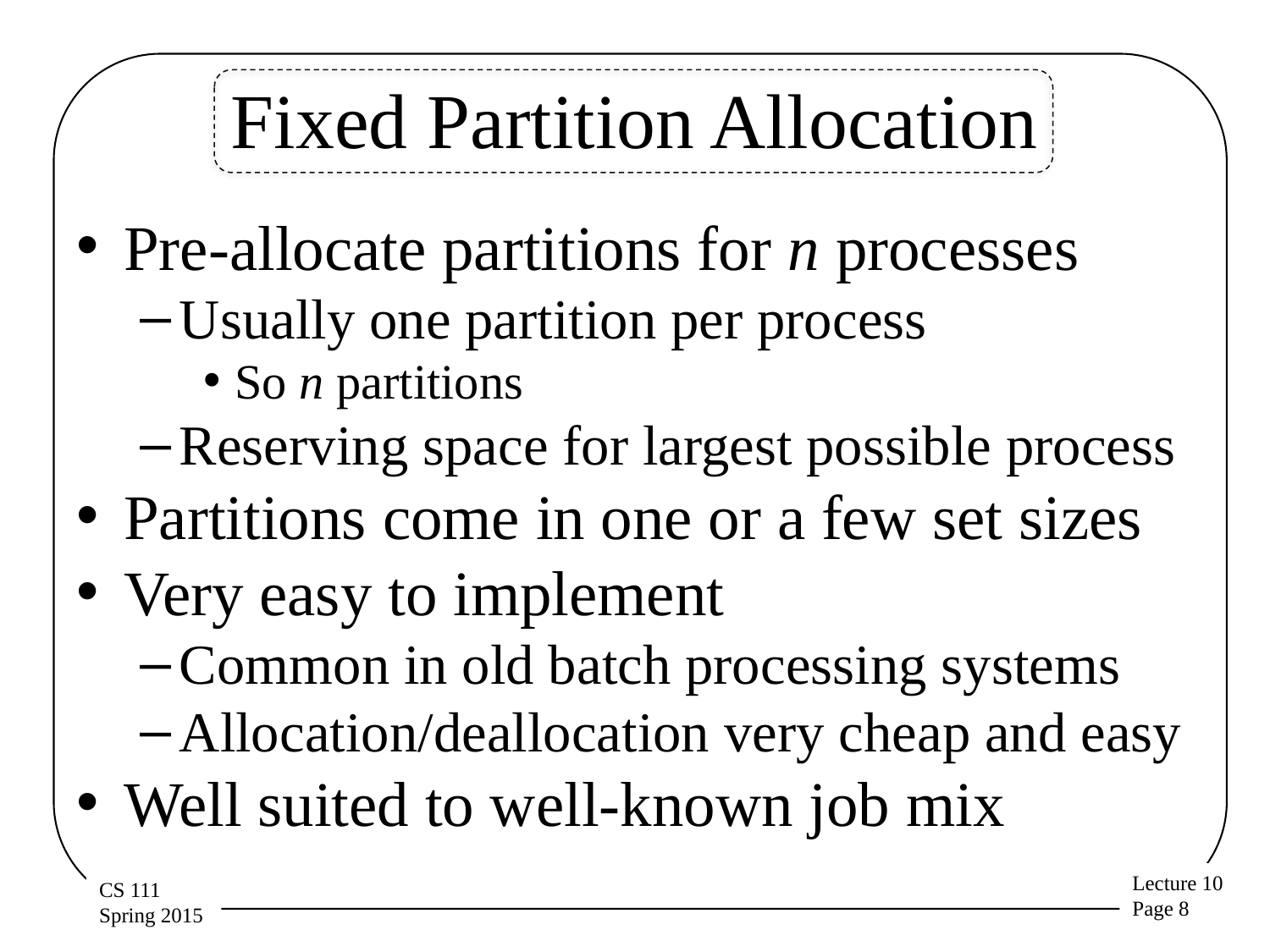

# Fixed Partition Allocation

Pre-allocate partitions for n processes
Usually one partition per process
So n partitions
Reserving space for largest possible process
Partitions come in one or a few set sizes
Very easy to implement
Common in old batch processing systems
Allocation/deallocation very cheap and easy
Well suited to well-known job mix